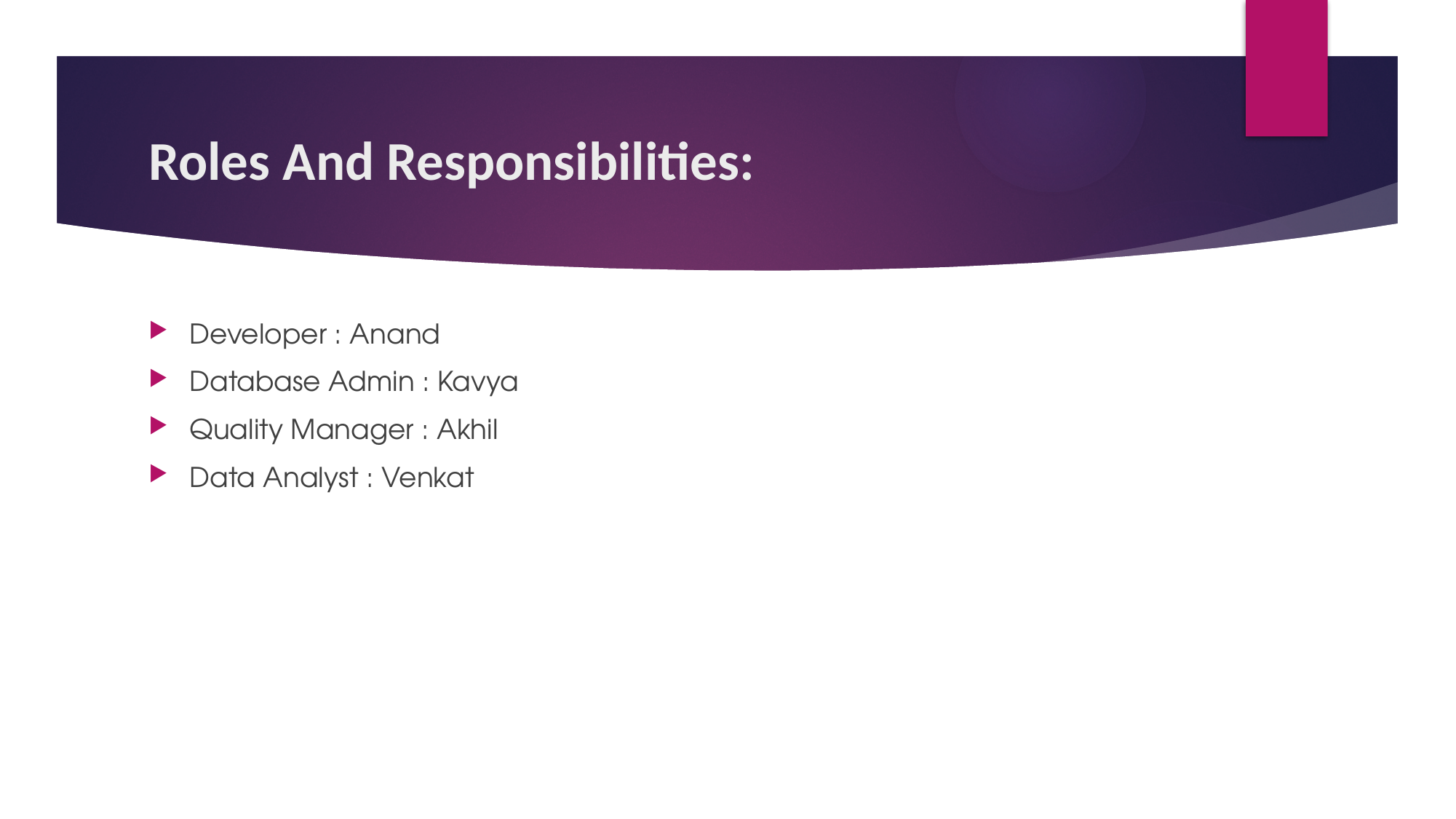

# Roles And Responsibilities:
Developer : Anand
Database Admin : Kavya
Quality Manager : Akhil
Data Analyst : Venkat